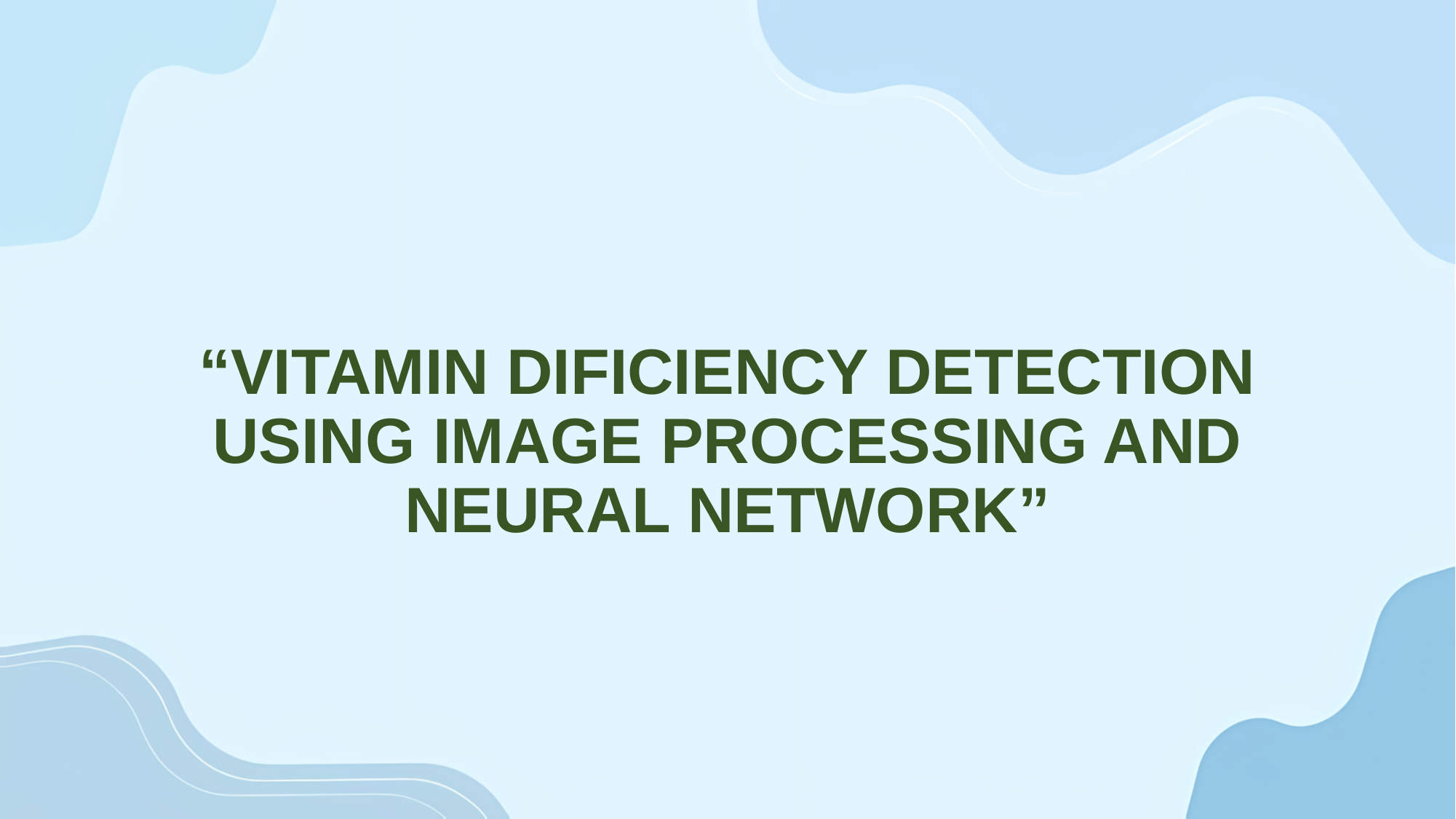

# “VITAMIN DIFICIENCY DETECTION USING IMAGE PROCESSING AND NEURAL NETWORK”